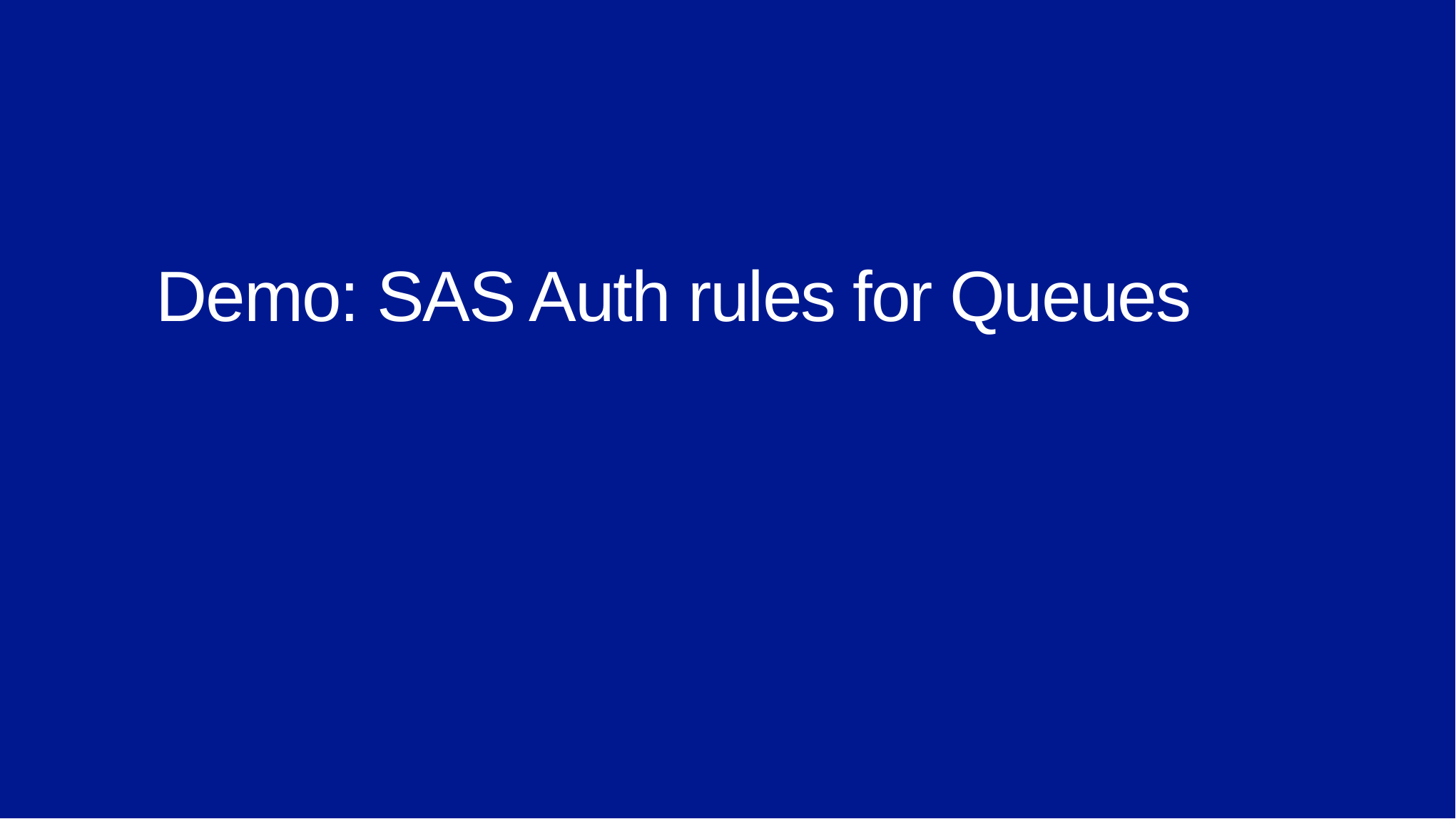

# Demo: SAS Auth rules for Queues